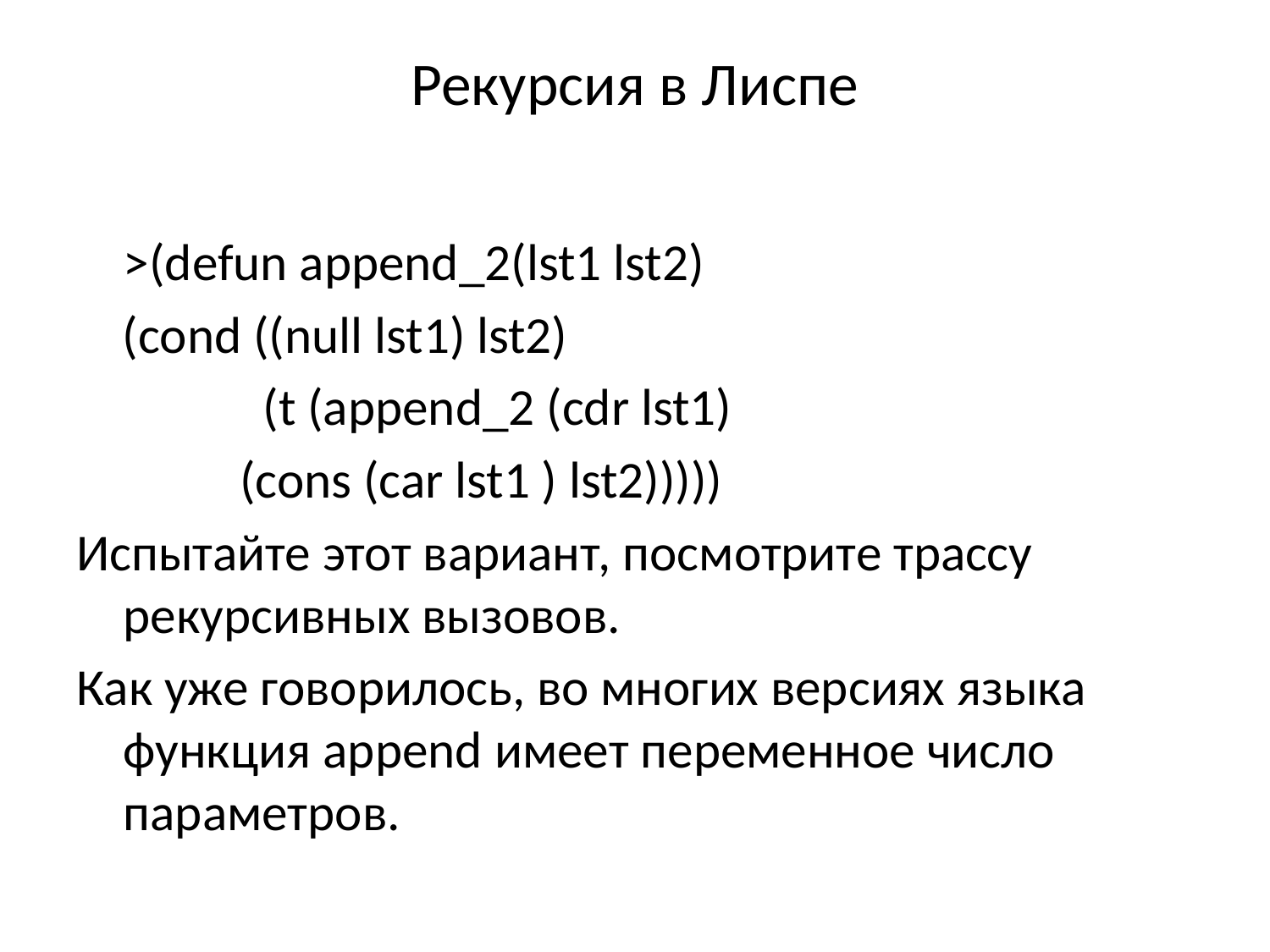

# Рекурсия в Лиспе
	>(defun append_2(lst1 lst2)
    (cond ((null lst1) lst2)
	            (t (append_2 (cdr lst1)
				          (cons (car lst1 ) lst2)))))
Испытайте этот вариант, посмотрите трассу рекурсивных вызовов.
Как уже говорилось, во многих версиях языка функция append имеет переменное число параметров.